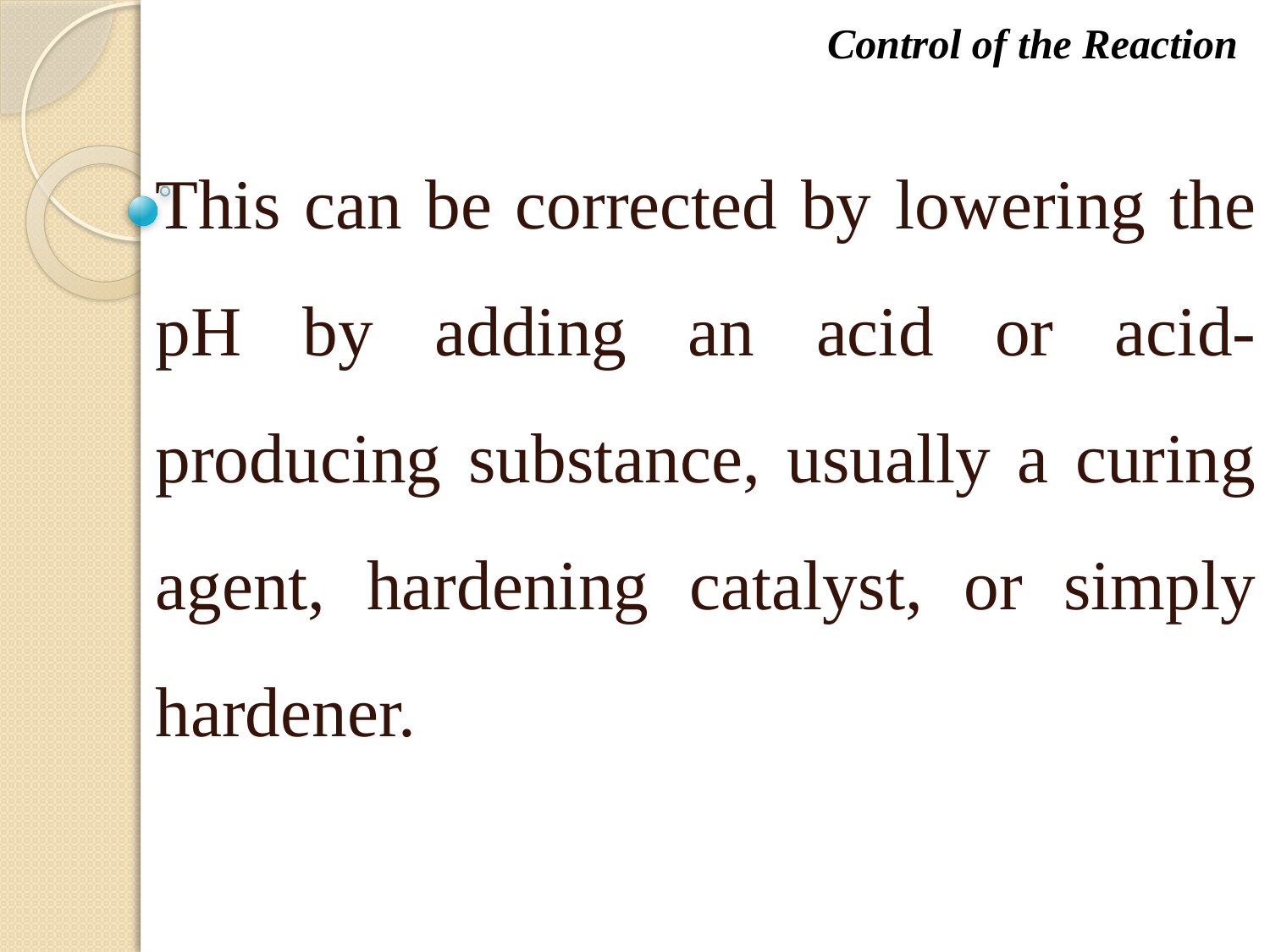

Control of the Reaction
This can be corrected by lowering the pH by adding an acid or acid-producing substance, usually a curing agent, hardening catalyst, or simply hardener.